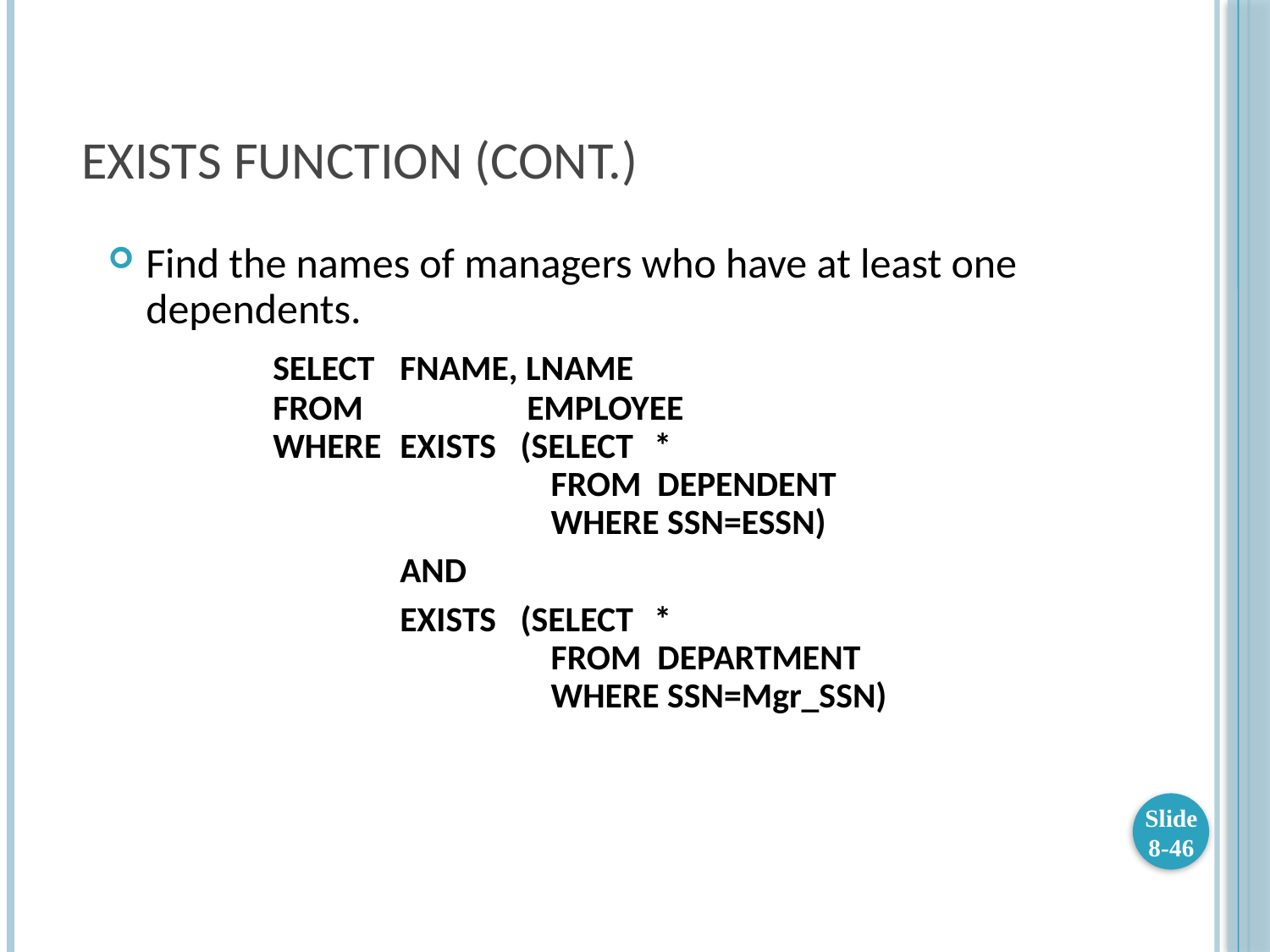

# EXISTS FUNCTION (cont.)

Find the names of managers who have at least one  dependents.
   		SELECT  	FNAME, LNAME
	FROM		EMPLOYEE
	WHERE	EXISTS   (SELECT	*
			   FROM  DEPENDENT
			   WHERE SSN=ESSN)
			AND
			EXISTS   (SELECT	*
			   FROM  DEPARTMENT
			   WHERE SSN=Mgr_SSN)
Slide 8-46